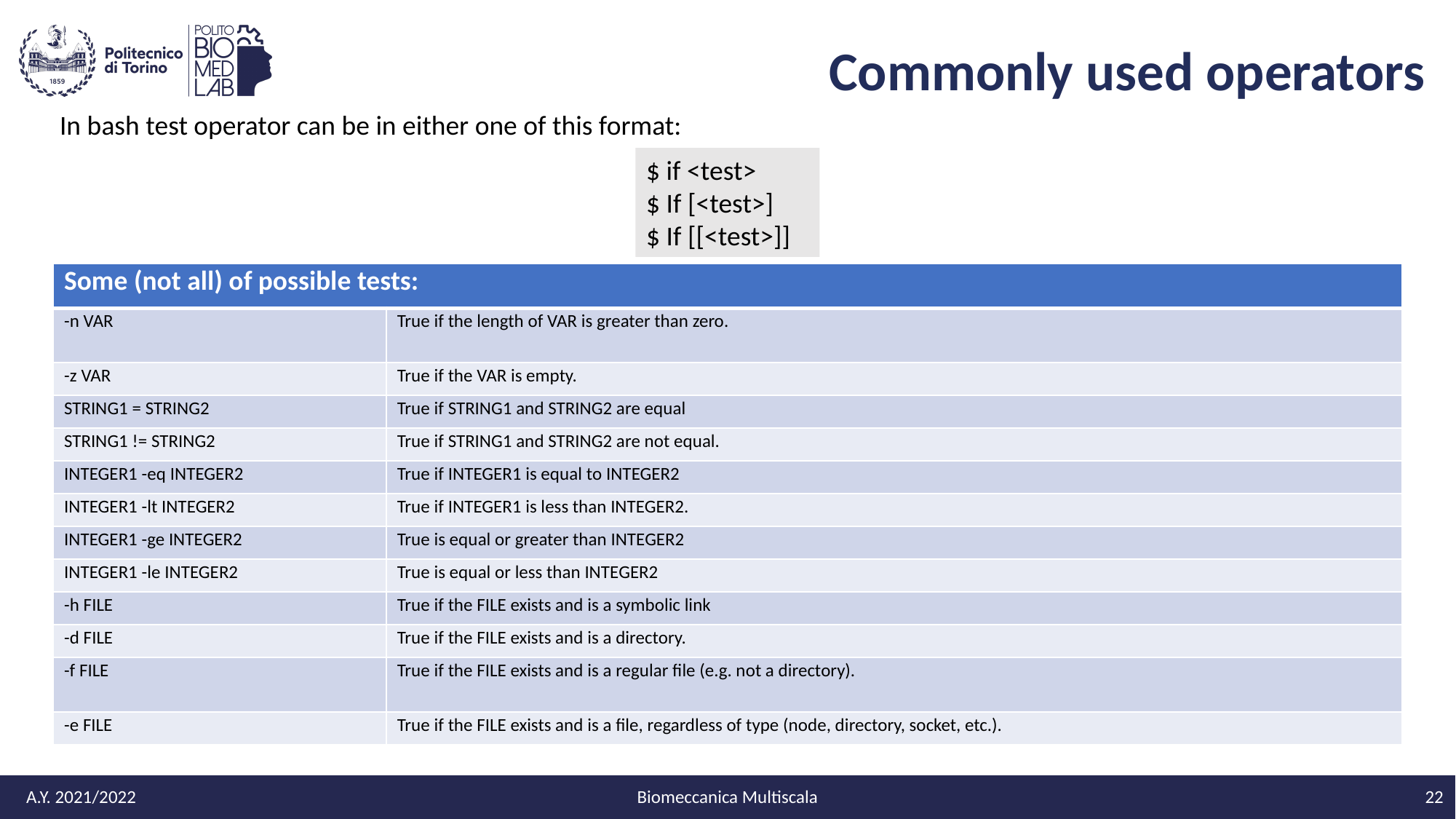

# Commonly used operators
In bash test operator can be in either one of this format:
$ if <test>
$ If [<test>]
$ If [[<test>]]
| Some (not all) of possible tests: |  |
| --- | --- |
| -n VAR | True if the length of VAR is greater than zero. |
| -z VAR | True if the VAR is empty. |
| STRING1 = STRING2 | True if STRING1 and STRING2 are equal |
| STRING1 != STRING2 | True if STRING1 and STRING2 are not equal. |
| INTEGER1 -eq INTEGER2 | True if INTEGER1 is equal to INTEGER2 |
| INTEGER1 -lt INTEGER2 | True if INTEGER1 is less than INTEGER2. |
| INTEGER1 -ge INTEGER2 | True is equal or greater than INTEGER2 |
| INTEGER1 -le INTEGER2 | True is equal or less than INTEGER2 |
| -h FILE | True if the FILE exists and is a symbolic link |
| -d FILE | True if the FILE exists and is a directory. |
| -f FILE | True if the FILE exists and is a regular file (e.g. not a directory). |
| -e FILE | True if the FILE exists and is a file, regardless of type (node, directory, socket, etc.). |
A.Y. 2021/2022
Biomeccanica Multiscala
22